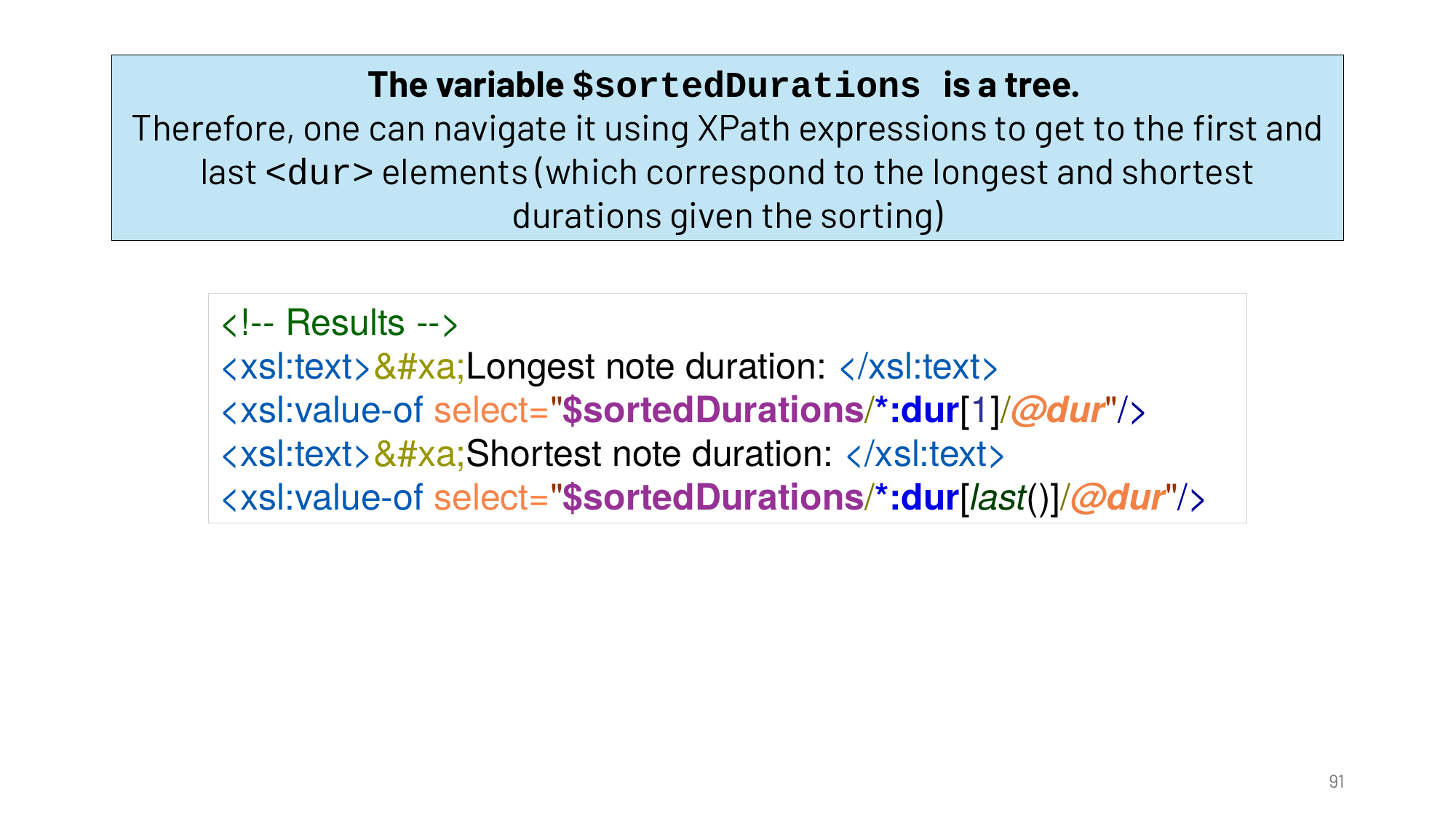

The variable $sortedDurations is a tree.
Therefore, one can navigate it using XPath expressions to get to the first and last <dur> elements (which correspond to the longest and shortest durations given the sorting)
<!-- Results -->
<xsl:text>&#xa;Longest note duration: </xsl:text>
<xsl:value-of select="$sortedDurations/*:dur[1]/@dur"/>
<xsl:text>&#xa;Shortest note duration: </xsl:text>
<xsl:value-of select="$sortedDurations/*:dur[last()]/@dur"/>
91